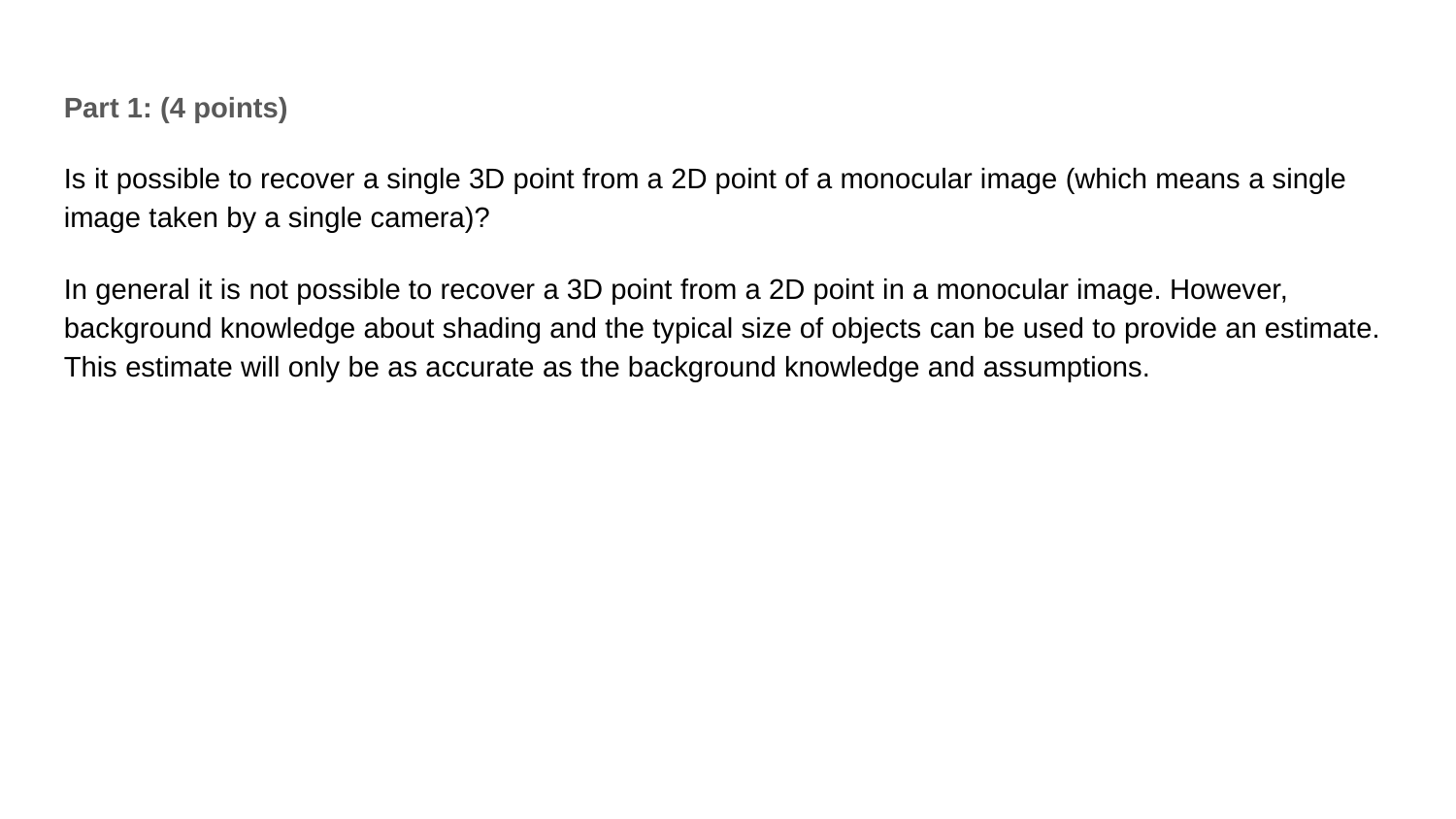

Part 1: (4 points)
Is it possible to recover a single 3D point from a 2D point of a monocular image (which means a single image taken by a single camera)?
In general it is not possible to recover a 3D point from a 2D point in a monocular image. However, background knowledge about shading and the typical size of objects can be used to provide an estimate. This estimate will only be as accurate as the background knowledge and assumptions.